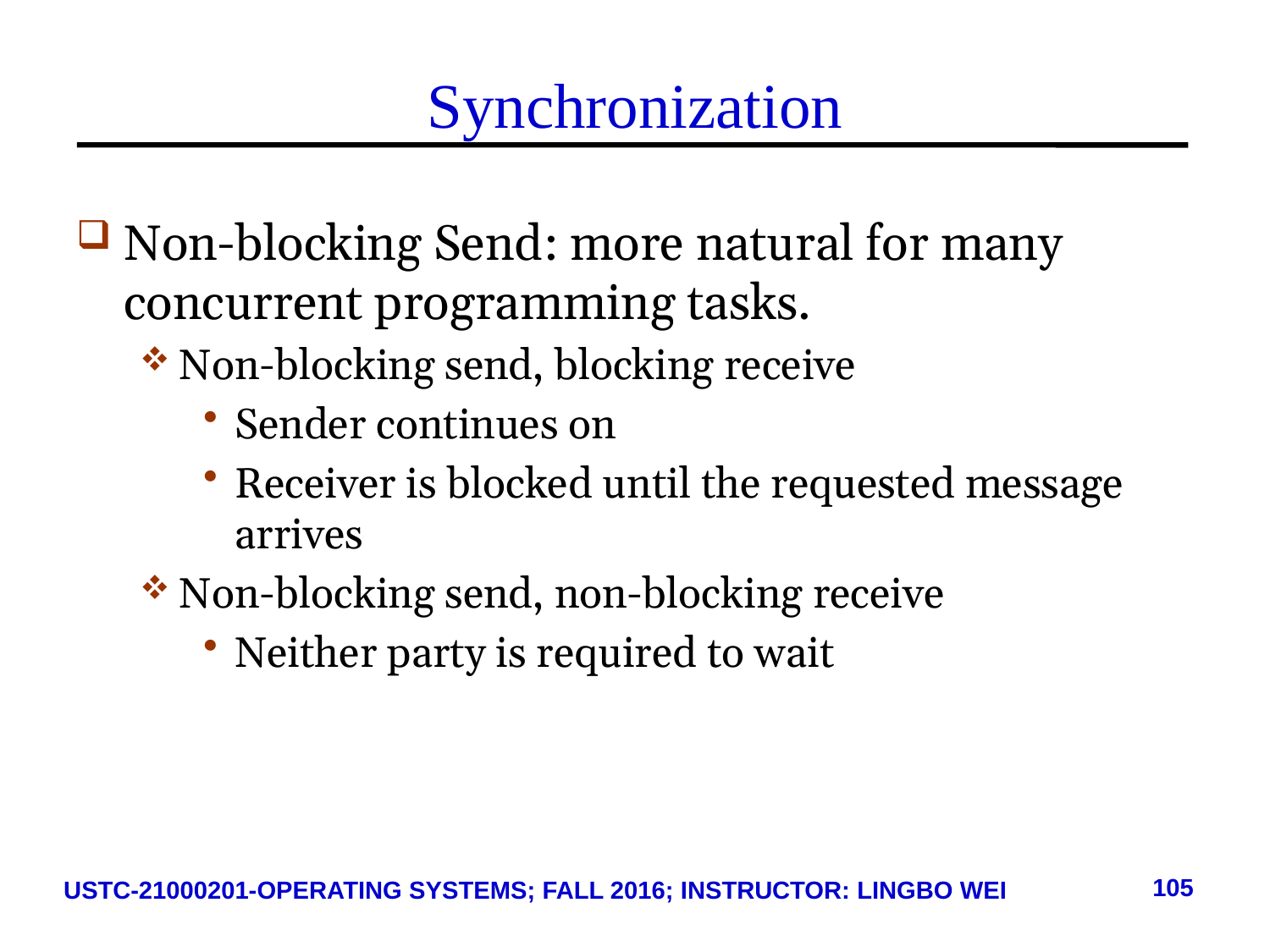

# Synchronization
Non-blocking Send: more natural for many concurrent programming tasks.
Non-blocking send, blocking receive
Sender continues on
Receiver is blocked until the requested message arrives
Non-blocking send, non-blocking receive
Neither party is required to wait
105
USTC-21000201-OPERATING SYSTEMS; FALL 2016; INSTRUCTOR: LINGBO WEI